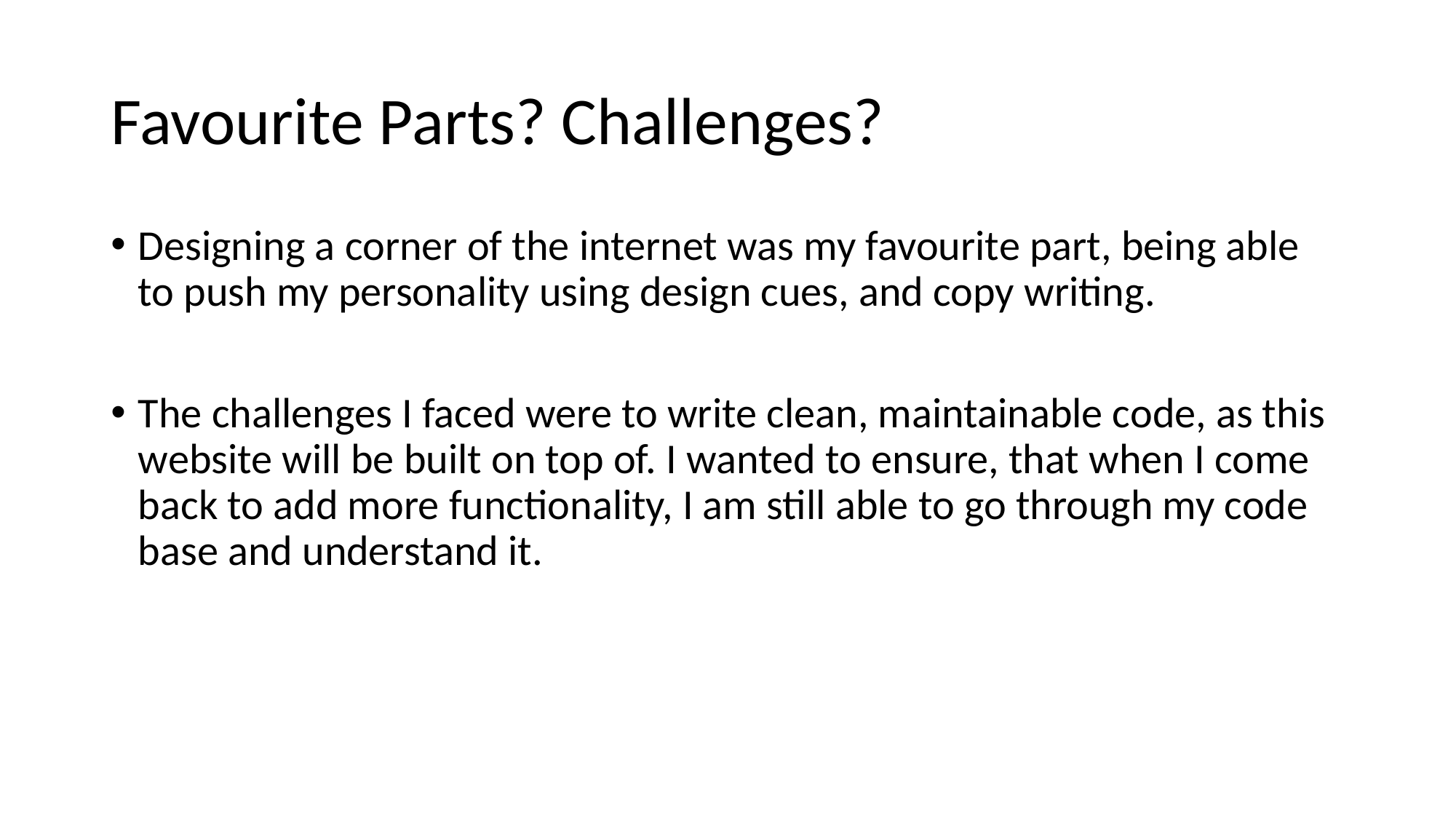

# Favourite Parts? Challenges?
Designing a corner of the internet was my favourite part, being able to push my personality using design cues, and copy writing.

The challenges I faced were to write clean, maintainable code, as this website will be built on top of. I wanted to ensure, that when I come back to add more functionality, I am still able to go through my code base and understand it.